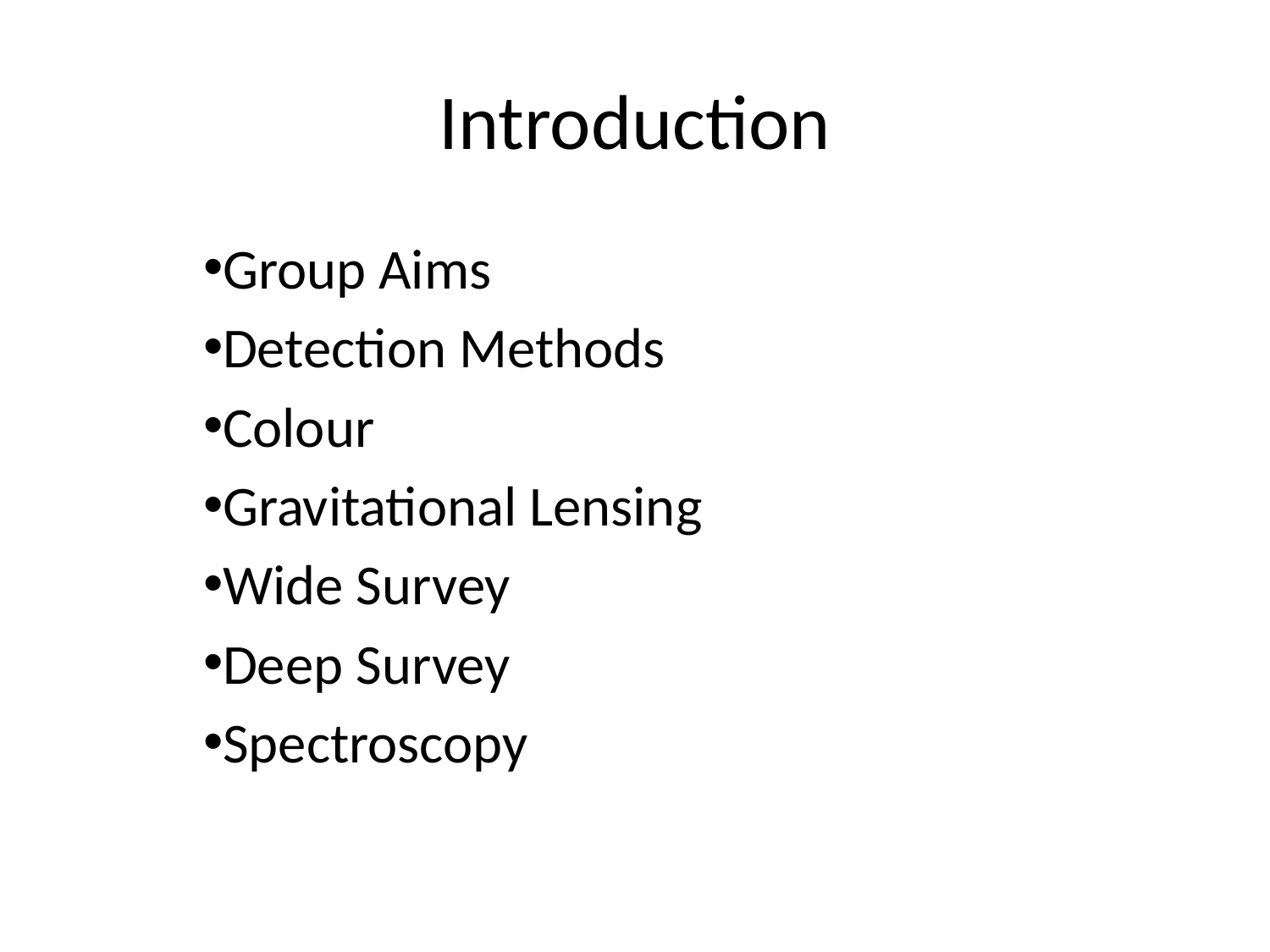

# Introduction
Group Aims
Detection Methods
Colour
Gravitational Lensing
Wide Survey
Deep Survey
Spectroscopy